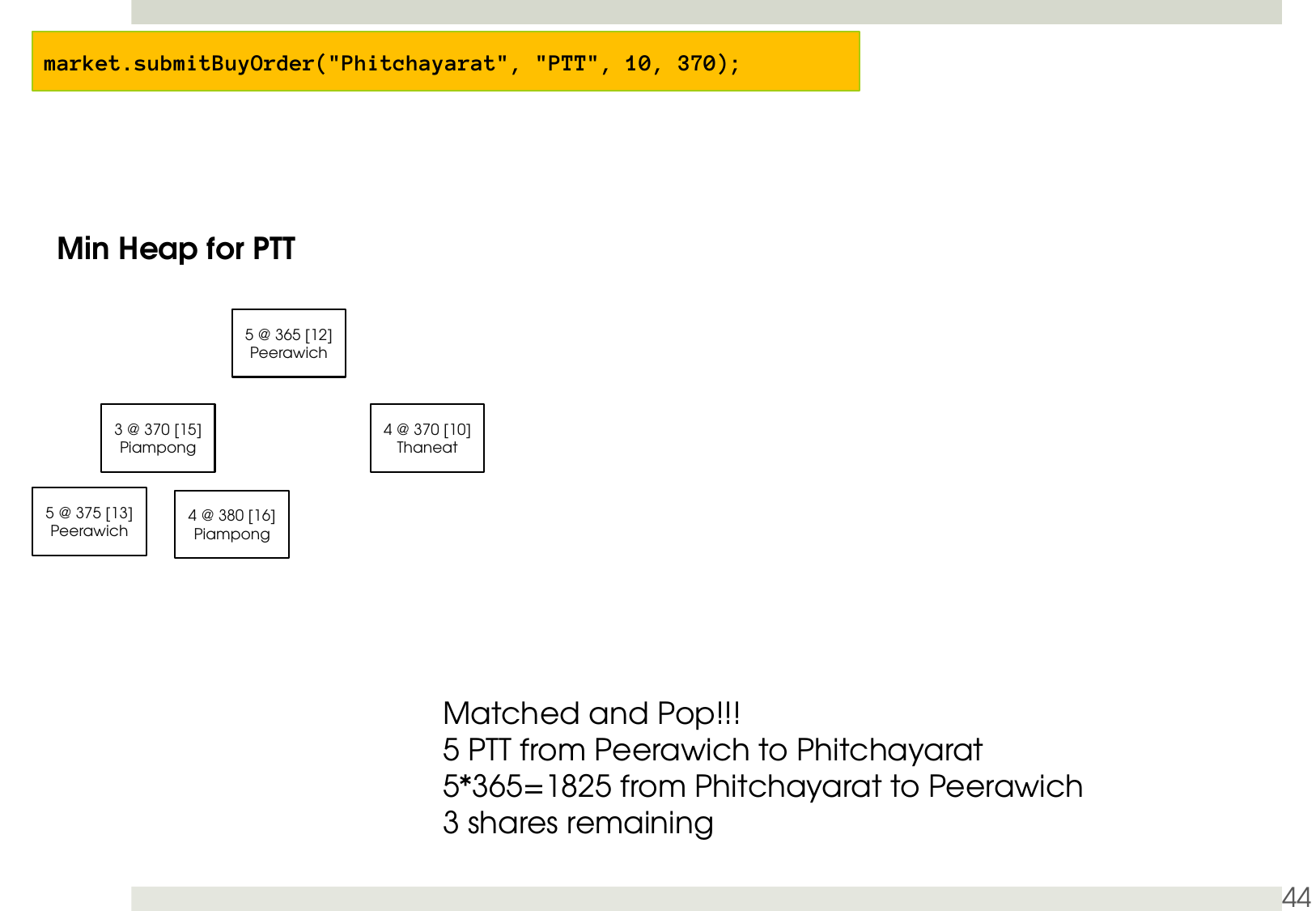

market.submitBuyOrder("Phitchayarat", "PTT", 10, 370);
Min Heap for PTT
5 @ 365 [12]
Peerawich
4 @ 370 [10]
Thaneat
3 @ 370 [15]
Piampong
5 @ 375 [13]
Peerawich
4 @ 380 [16]
Piampong
Matched and Pop!!!
5 PTT from Peerawich to Phitchayarat
5*365=1825 from Phitchayarat to Peerawich
3 shares remaining
44